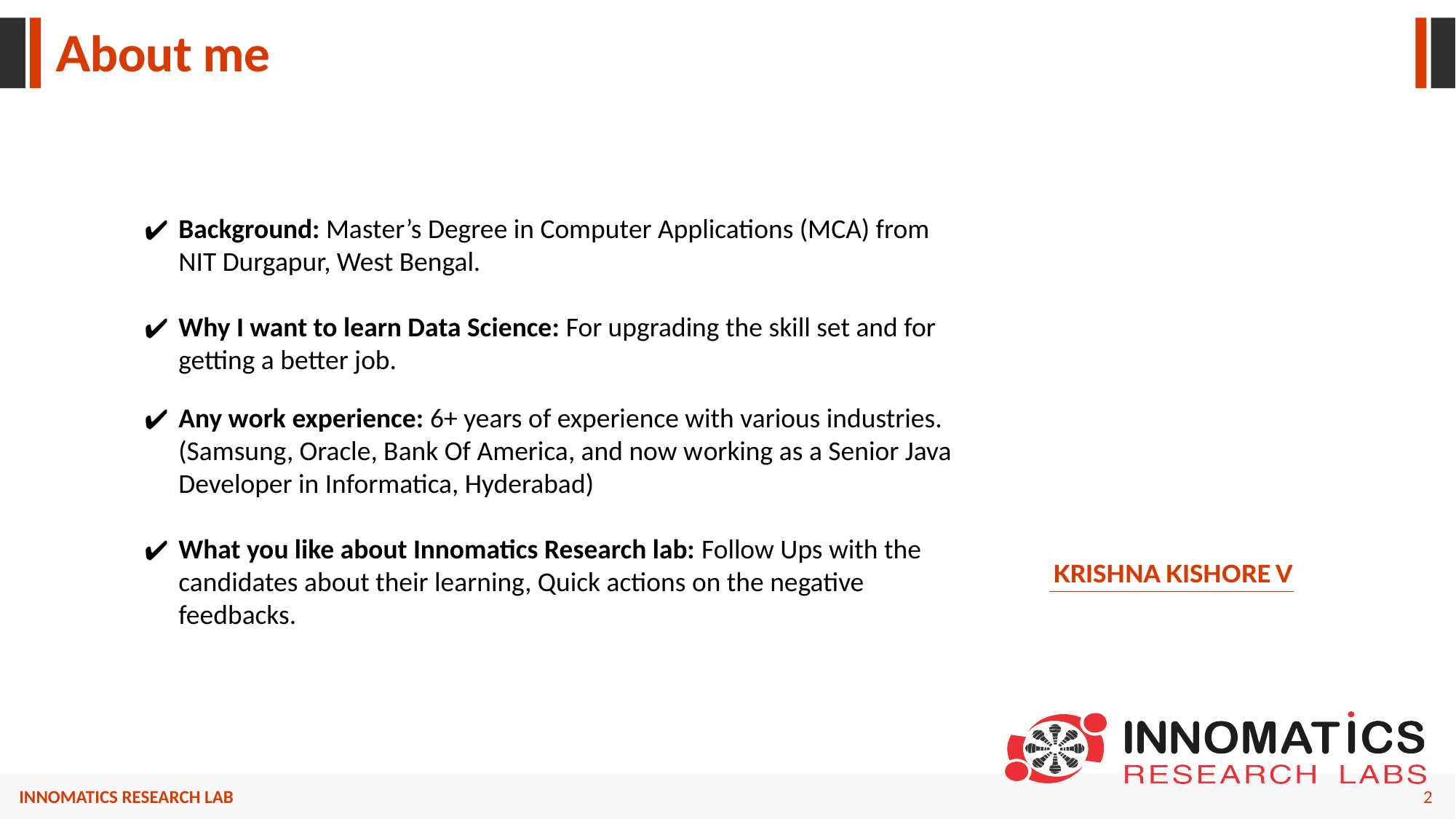

About me
Background: Master’s Degree in Computer Applications (MCA) from NIT Durgapur, West Bengal.

Why I want to learn Data Science: For upgrading the skill set and for getting a better job.

Any work experience: 6+ years of experience with various industries. (Samsung, Oracle, Bank Of America, and now working as a Senior Java Developer in Informatica, Hyderabad)

What you like about Innomatics Research lab: Follow Ups with the candidates about their learning, Quick actions on the negative feedbacks.
KRISHNA KISHORE V